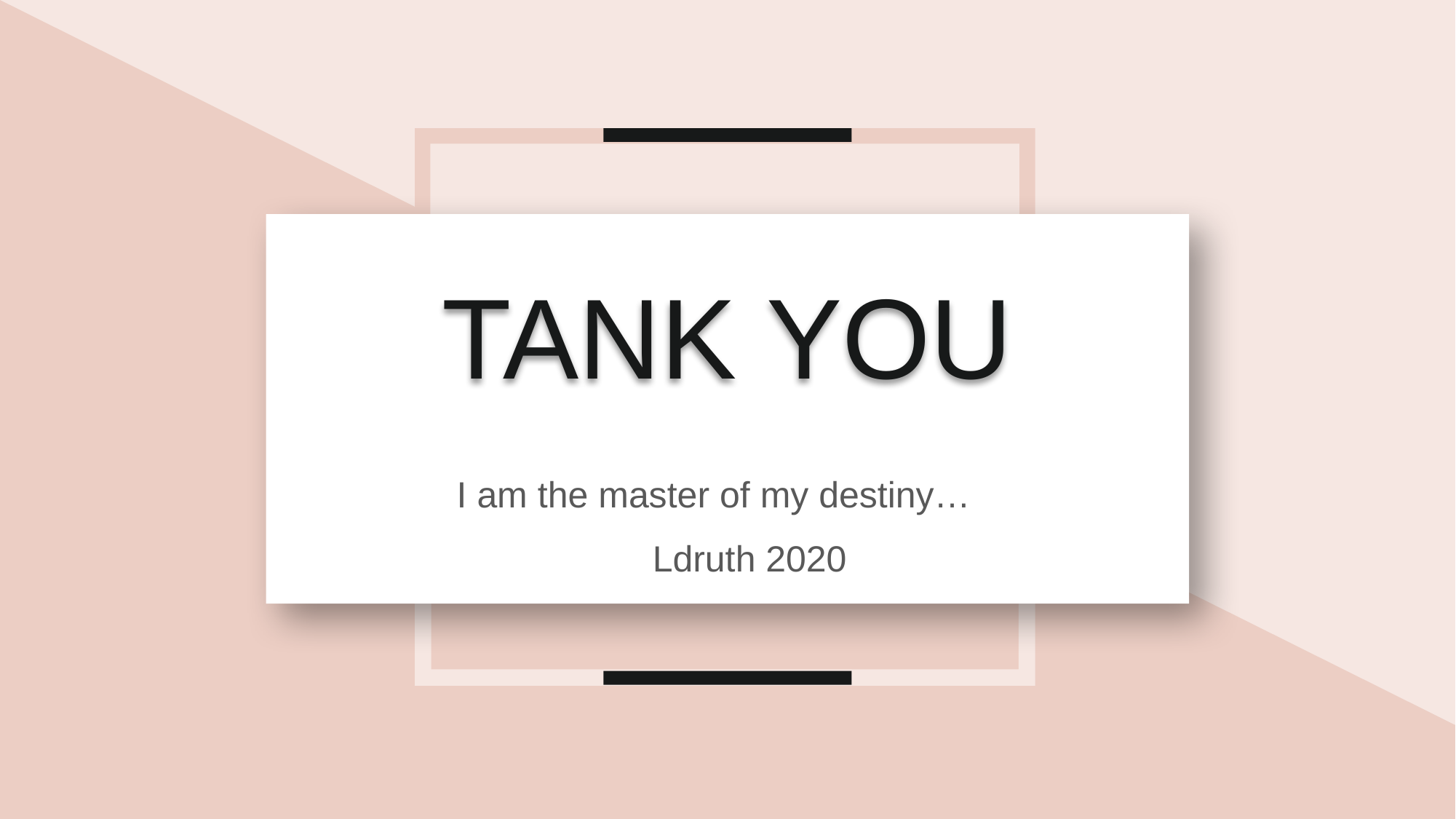

TANK YOU
I am the master of my destiny…
Ldruth 2020